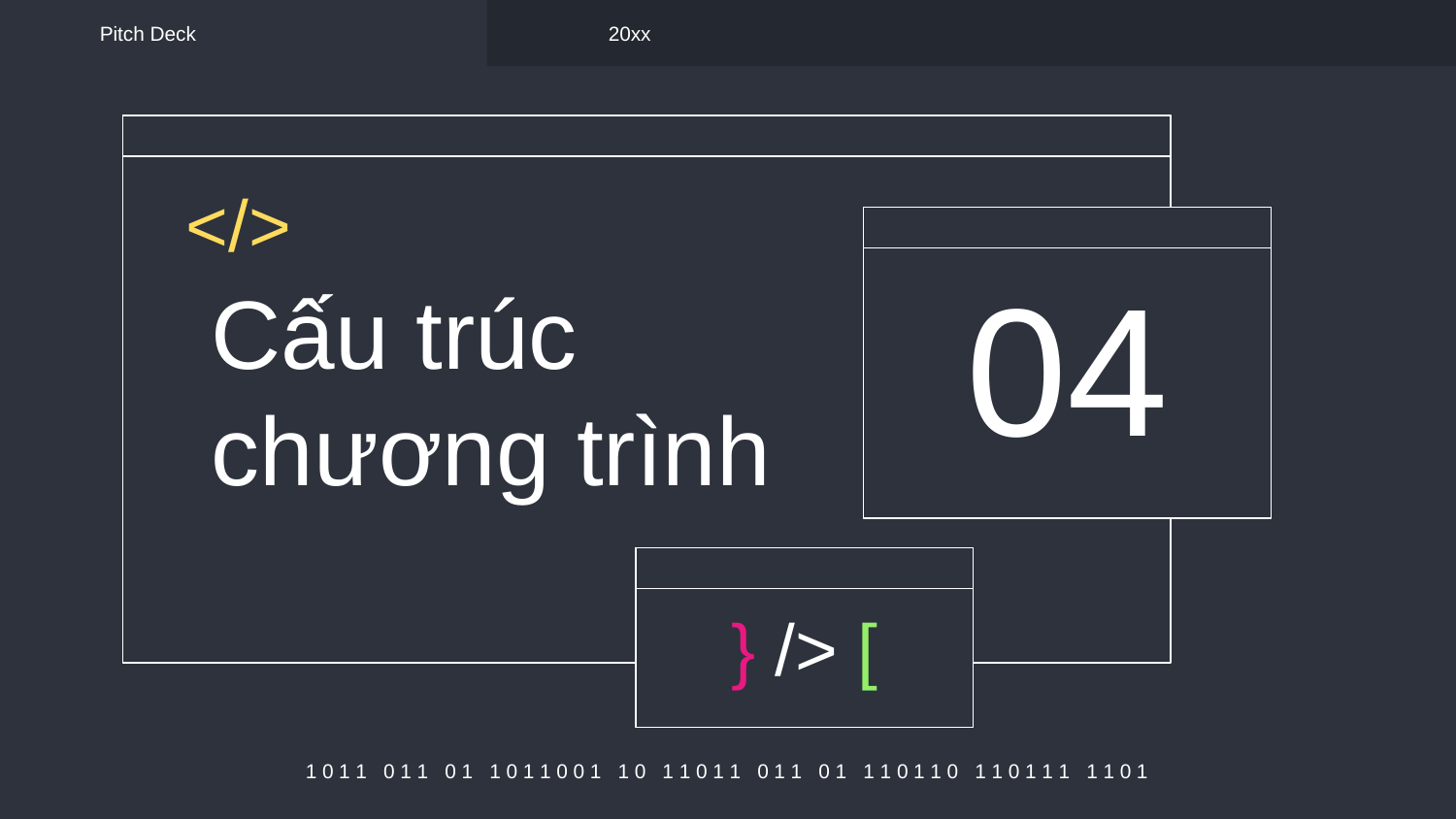

Pitch Deck
20xx

</>

04
# Cấu trúc chương trình

} /> [